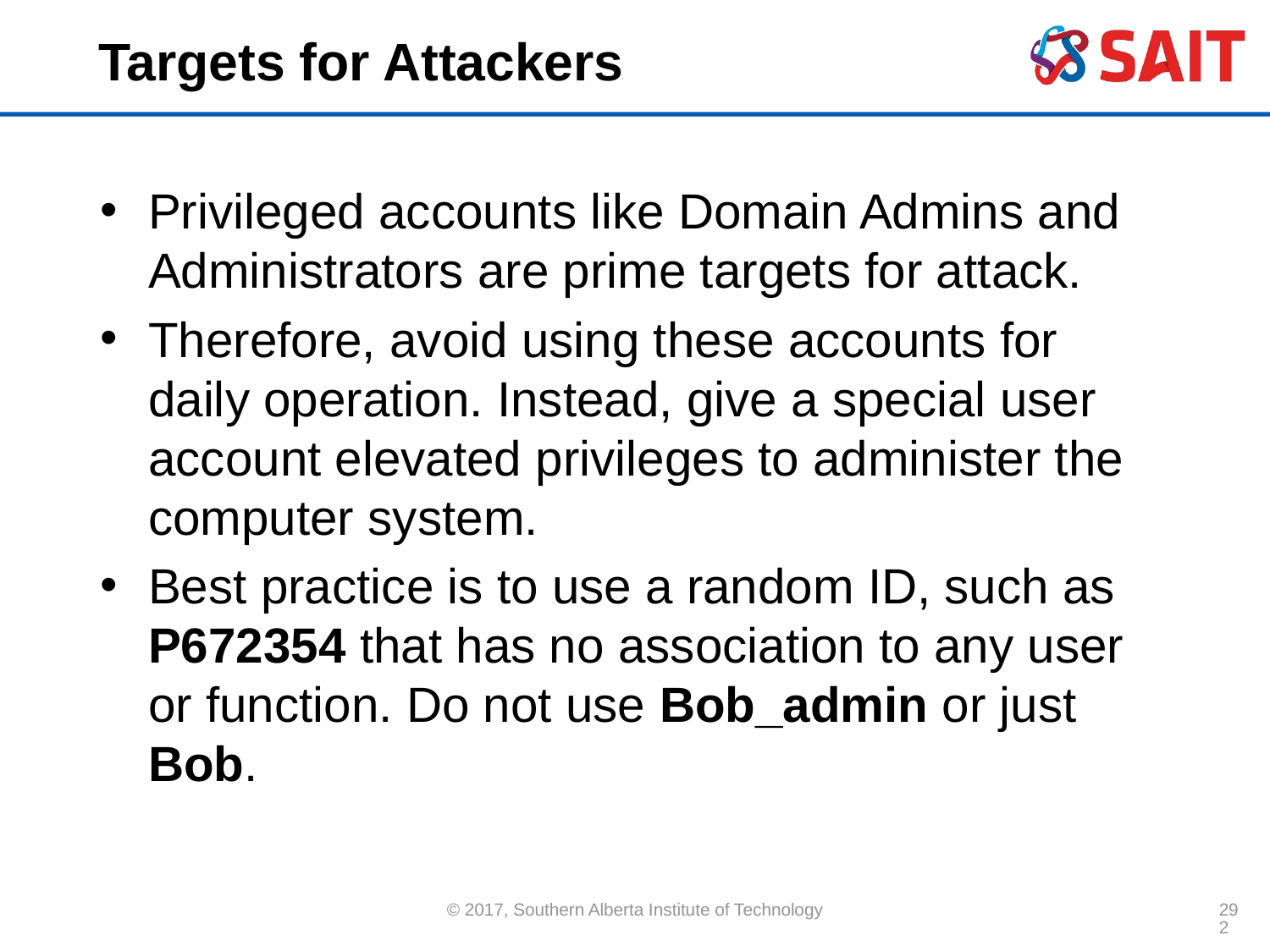

# Targets for Attackers
Privileged accounts like Domain Admins and Administrators are prime targets for attack.
Therefore, avoid using these accounts for daily operation. Instead, give a special user account elevated privileges to administer the computer system.
Best practice is to use a random ID, such as P672354 that has no association to any user or function. Do not use Bob_admin or just Bob.